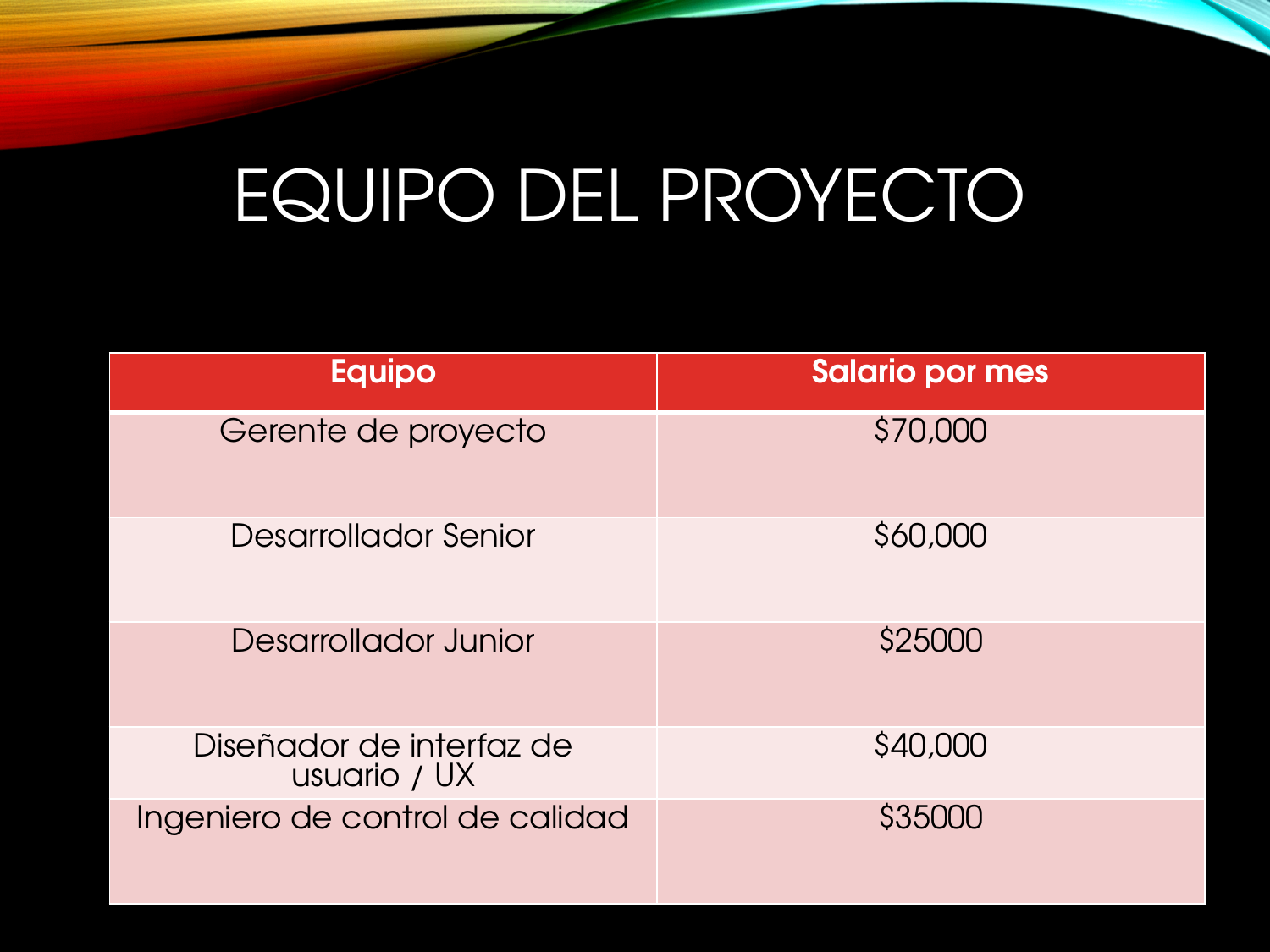

# Equipo del proyecto
| Equipo | Salario por mes |
| --- | --- |
| Gerente de proyecto | $70,000 |
| Desarrollador Senior | $60,000 |
| Desarrollador Junior | $25000 |
| Diseñador de interfaz de usuario / UX | $40,000 |
| Ingeniero de control de calidad | $35000 |